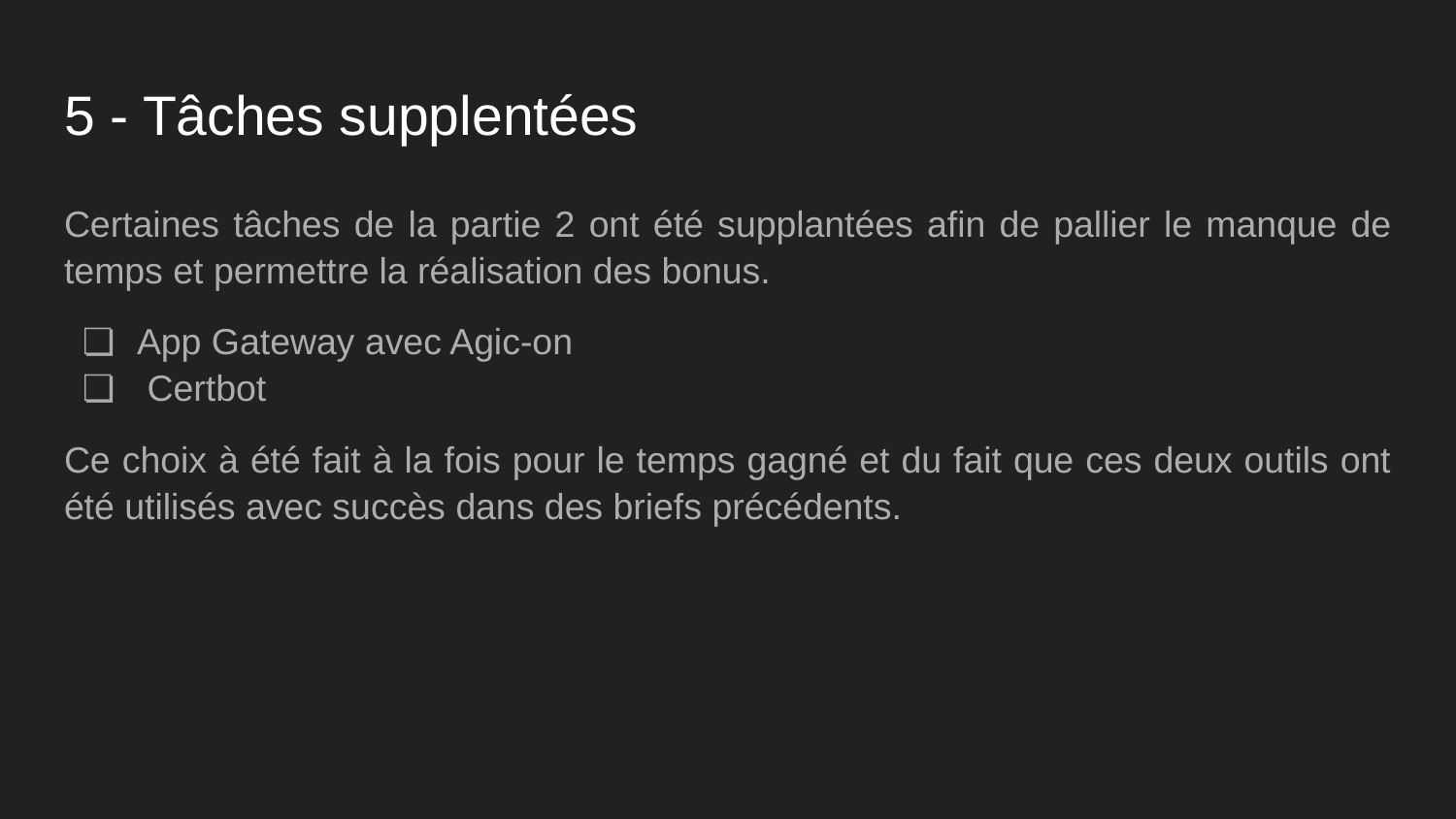

# 5 - Tâches supplentées
Certaines tâches de la partie 2 ont été supplantées afin de pallier le manque de temps et permettre la réalisation des bonus.
App Gateway avec Agic-on
 Certbot
Ce choix à été fait à la fois pour le temps gagné et du fait que ces deux outils ont été utilisés avec succès dans des briefs précédents.